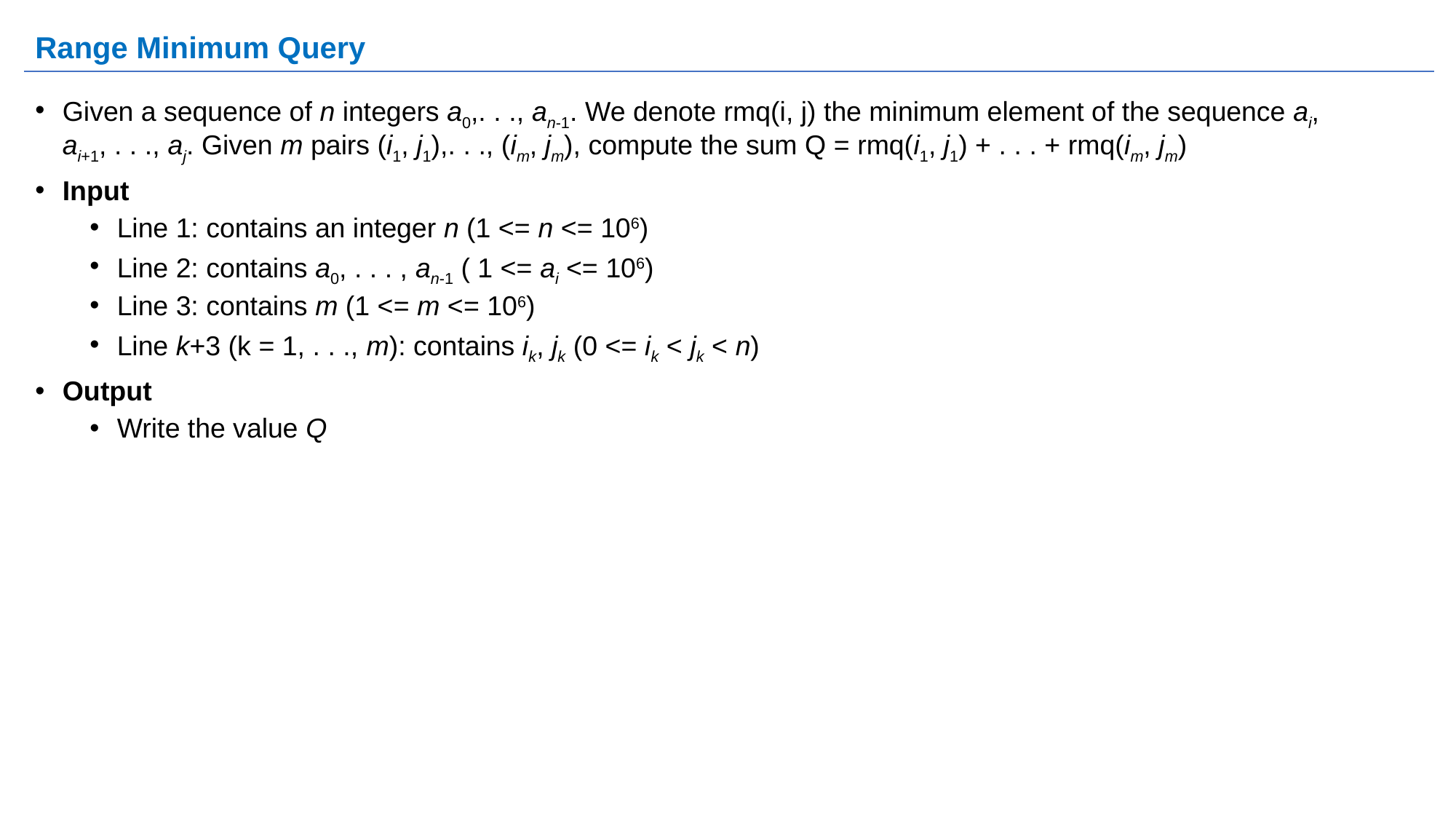

# Range Minimum Query
Given a sequence of n integers a0,. . ., an-1. We denote rmq(i, j) the minimum element of the sequence ai, ai+1, . . ., aj. Given m pairs (i1, j1),. . ., (im, jm), compute the sum Q = rmq(i1, j1) + . . . + rmq(im, jm)
Input
Line 1: contains an integer n (1 <= n <= 106)
Line 2: contains a0, . . . , an-1 ( 1 <= ai <= 106)
Line 3: contains m (1 <= m <= 106)
Line k+3 (k = 1, . . ., m): contains ik, jk (0 <= ik < jk < n)
Output
Write the value Q